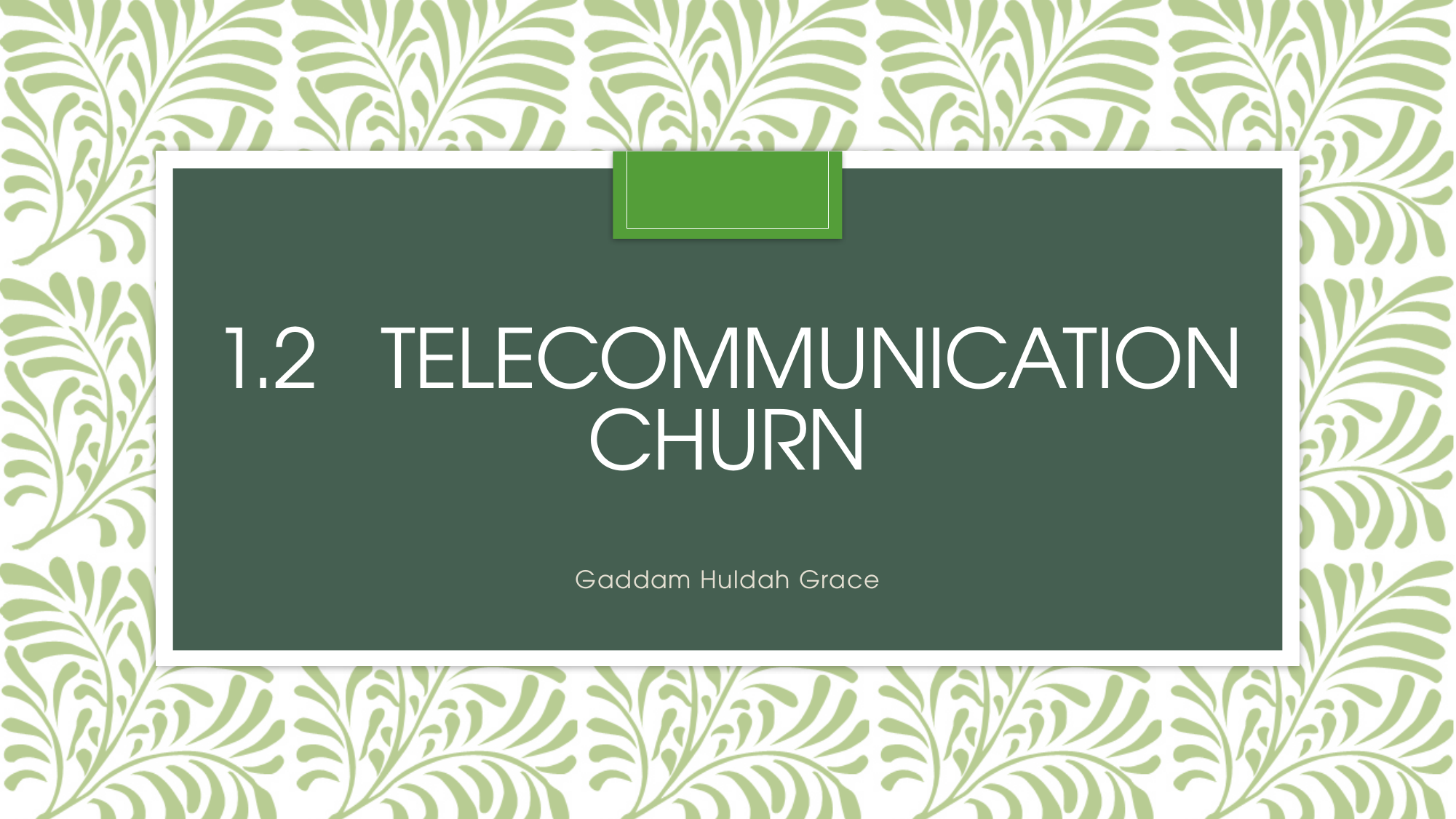

# 1.2   Telecommunication churn
Gaddam Huldah Grace